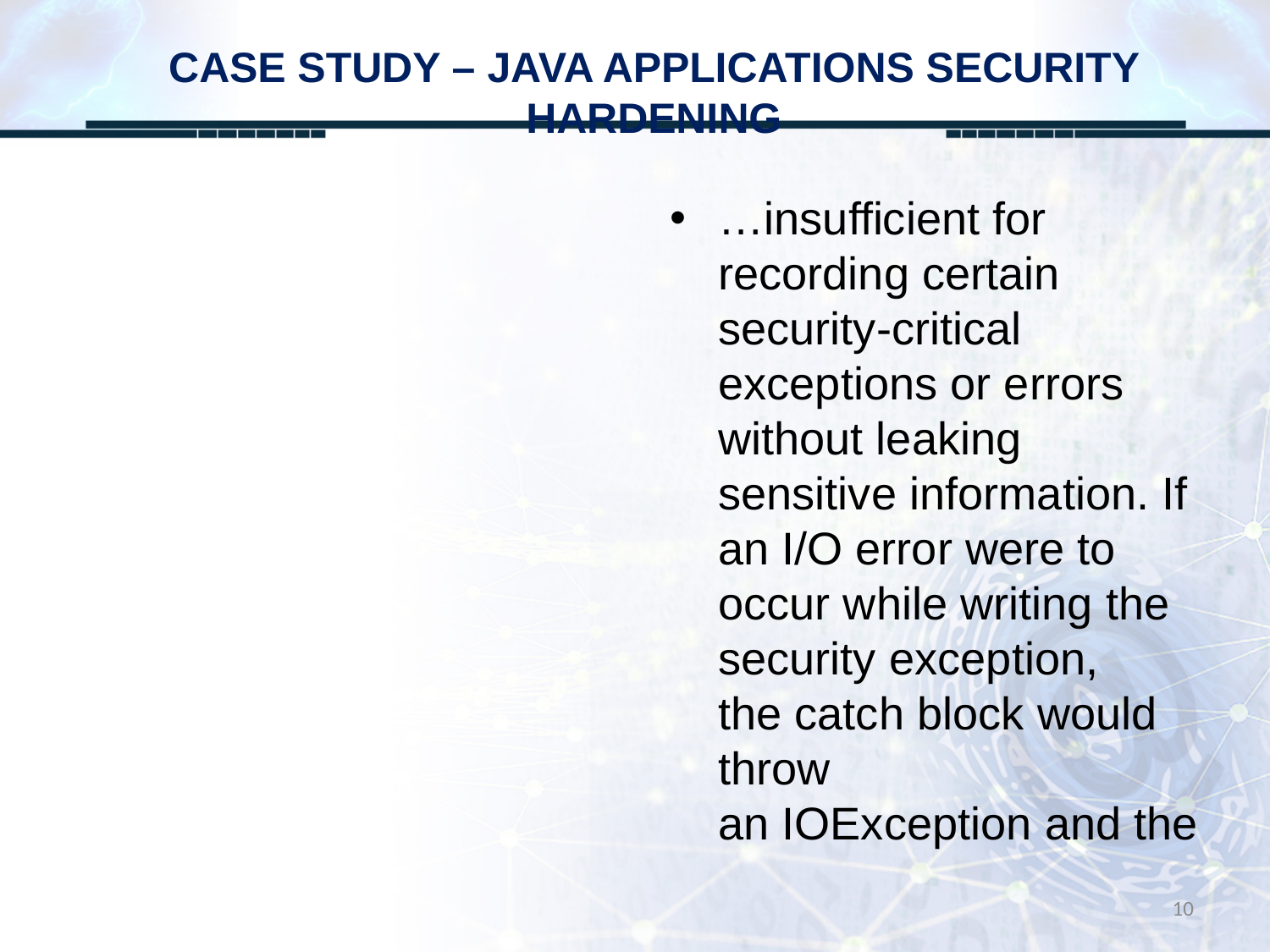

# CASE STUDY – JAVA APPLICATIONS SECURITY HARDENING
…insufficient for recording certain security-critical exceptions or errors without leaking sensitive information. If an I/O error were to occur while writing the security exception, the catch block would throw an IOException and the
10